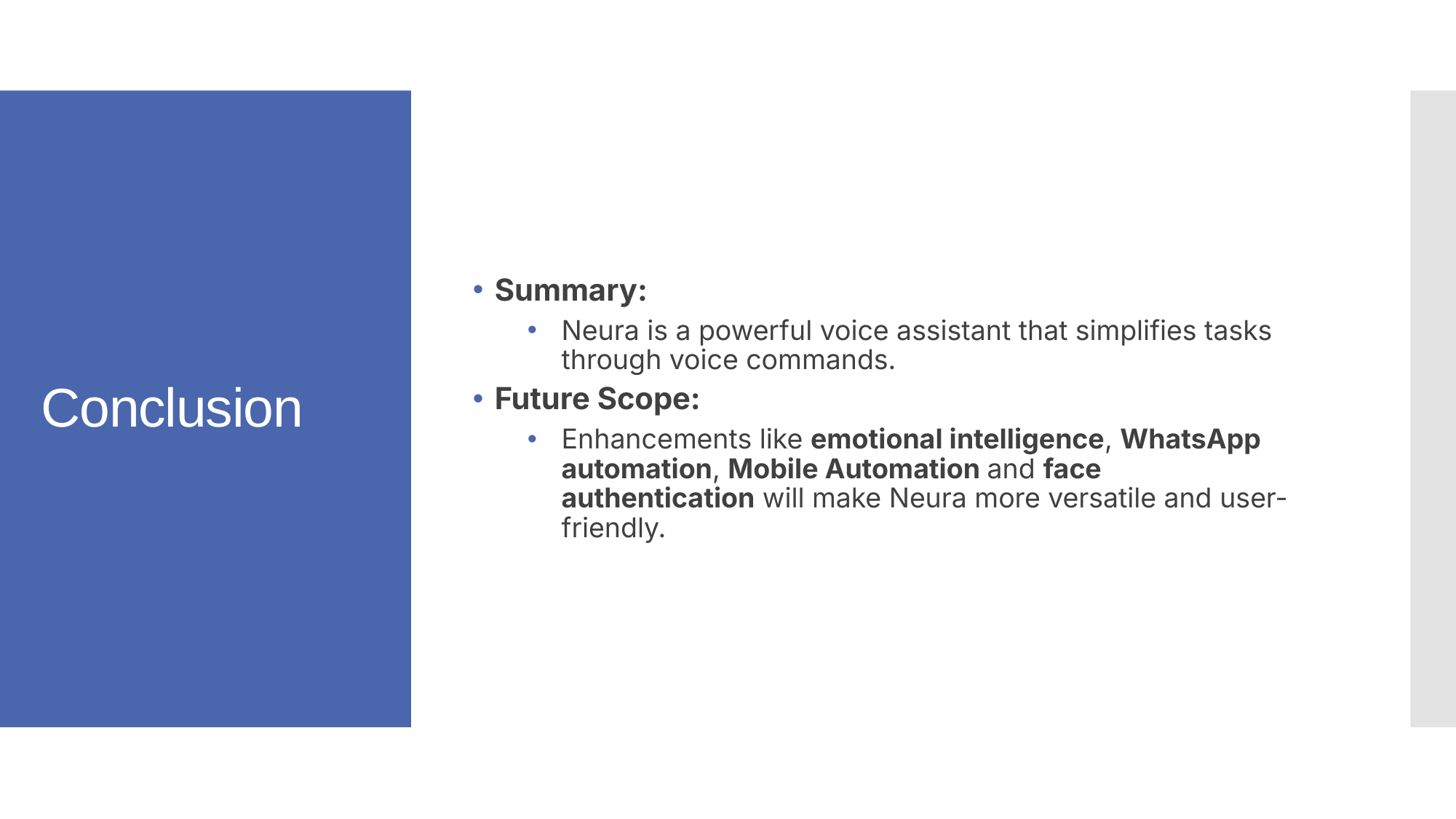

Summary:
Neura is a powerful voice assistant that simplifies tasks through voice commands.
Future Scope:
Enhancements like emotional intelligence, WhatsApp automation, Mobile Automation and face authentication will make Neura more versatile and user-friendly.
# Conclusion